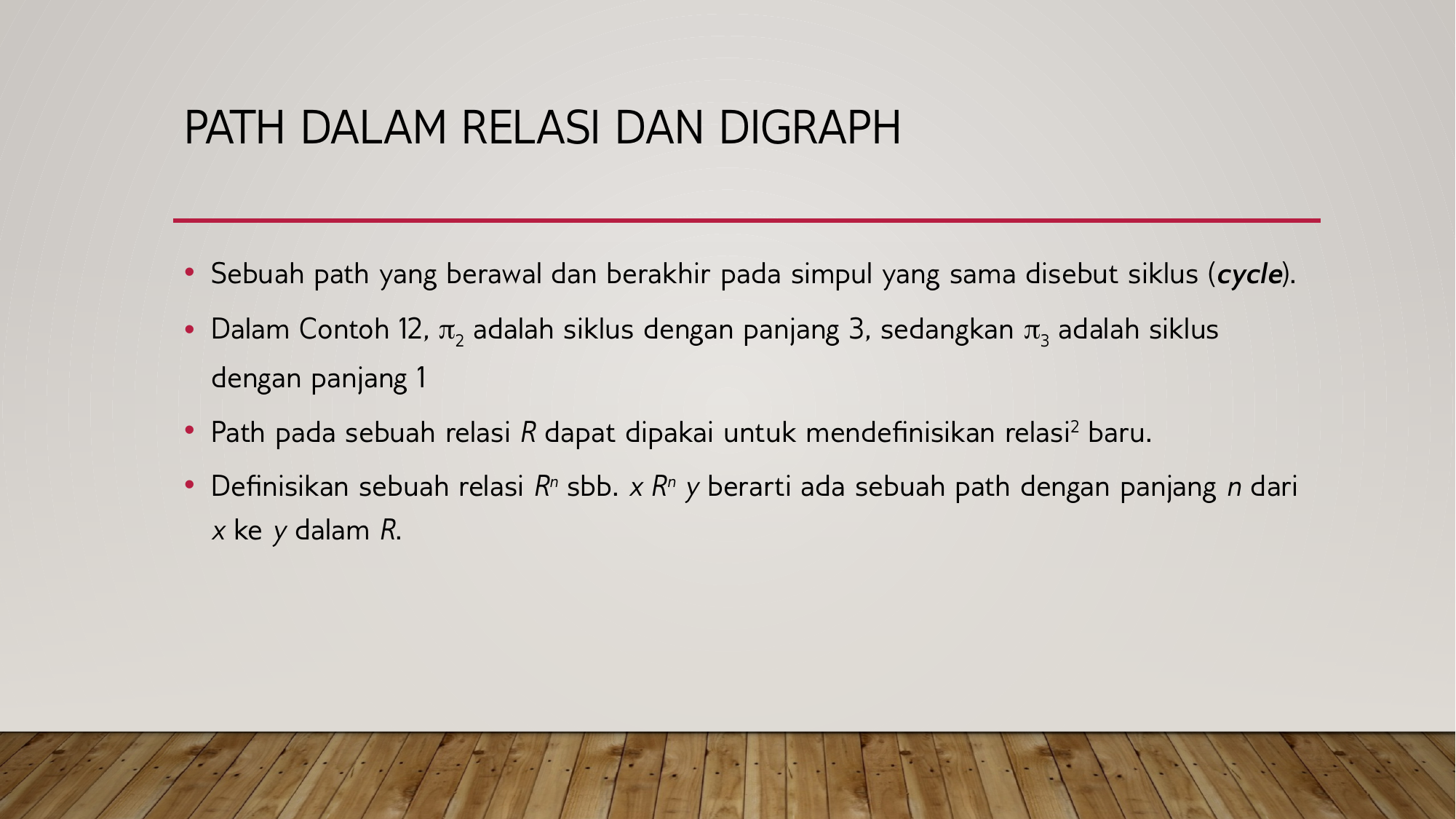

# Path dalam Relasi dan Digraph
Sebuah path yang berawal dan berakhir pada simpul yang sama disebut siklus (cycle).
Dalam Contoh 12, π2 adalah siklus dengan panjang 3, sedangkan π3 adalah siklus dengan panjang 1
Path pada sebuah relasi R dapat dipakai untuk mendefinisikan relasi2 baru.
Definisikan sebuah relasi Rn sbb. x Rn y berarti ada sebuah path dengan panjang n dari x ke y dalam R.